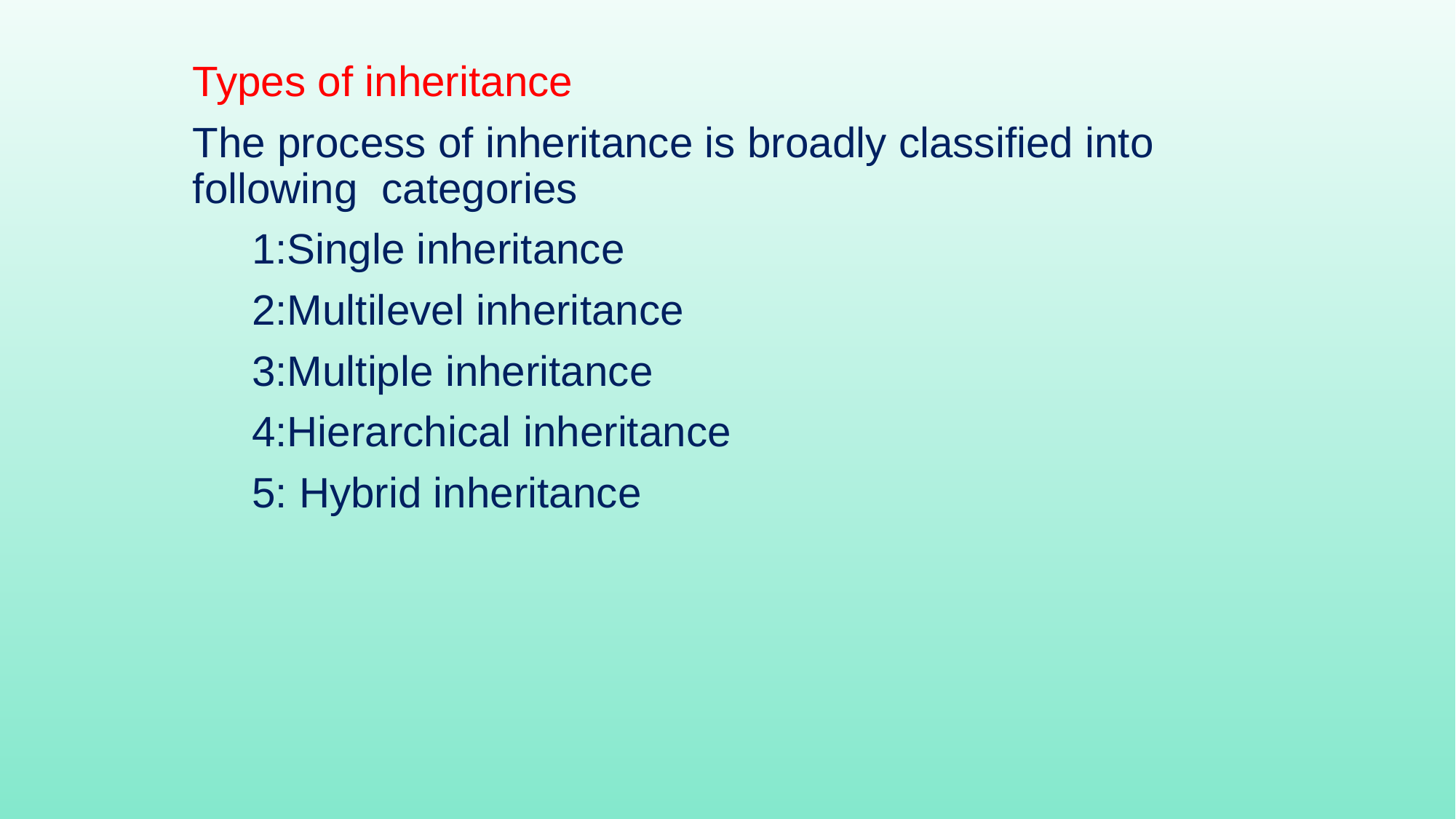

Types of inheritance
The process of inheritance is broadly classified into following  categories
     1:Single inheritance
     2:Multilevel inheritance
     3:Multiple inheritance
     4:Hierarchical inheritance
     5: Hybrid inheritance